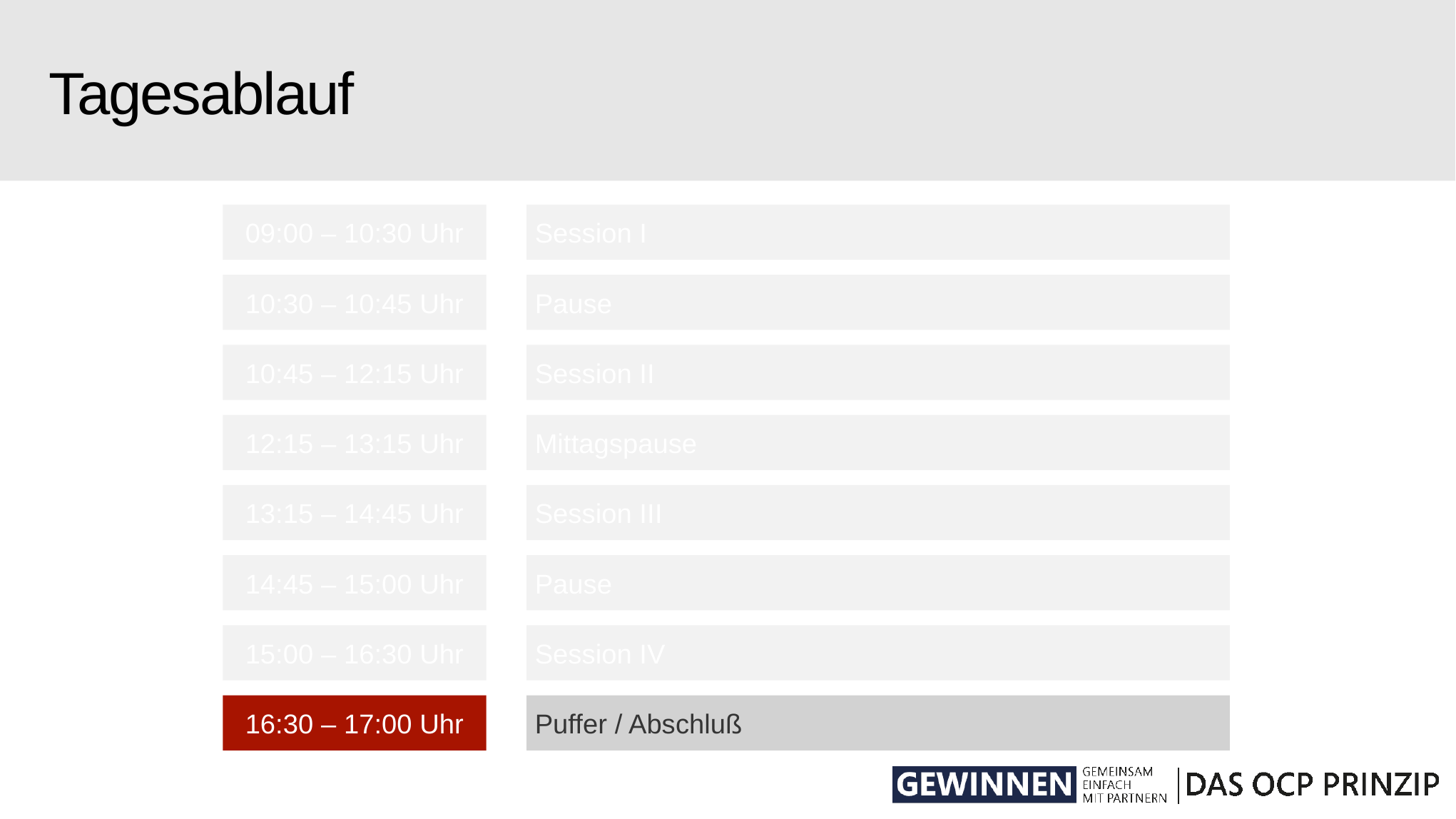

# Tagesablauf
Session I
09:00 – 10:30 Uhr
Pause
10:30 – 10:45 Uhr
Session II
10:45 – 12:15 Uhr
Mittagspause
12:15 – 13:15 Uhr
Session III
13:15 – 14:45 Uhr
Pause
14:45 – 15:00 Uhr
Session IV
15:00 – 16:30 Uhr
Puffer / Abschluß
16:30 – 17:00 Uhr